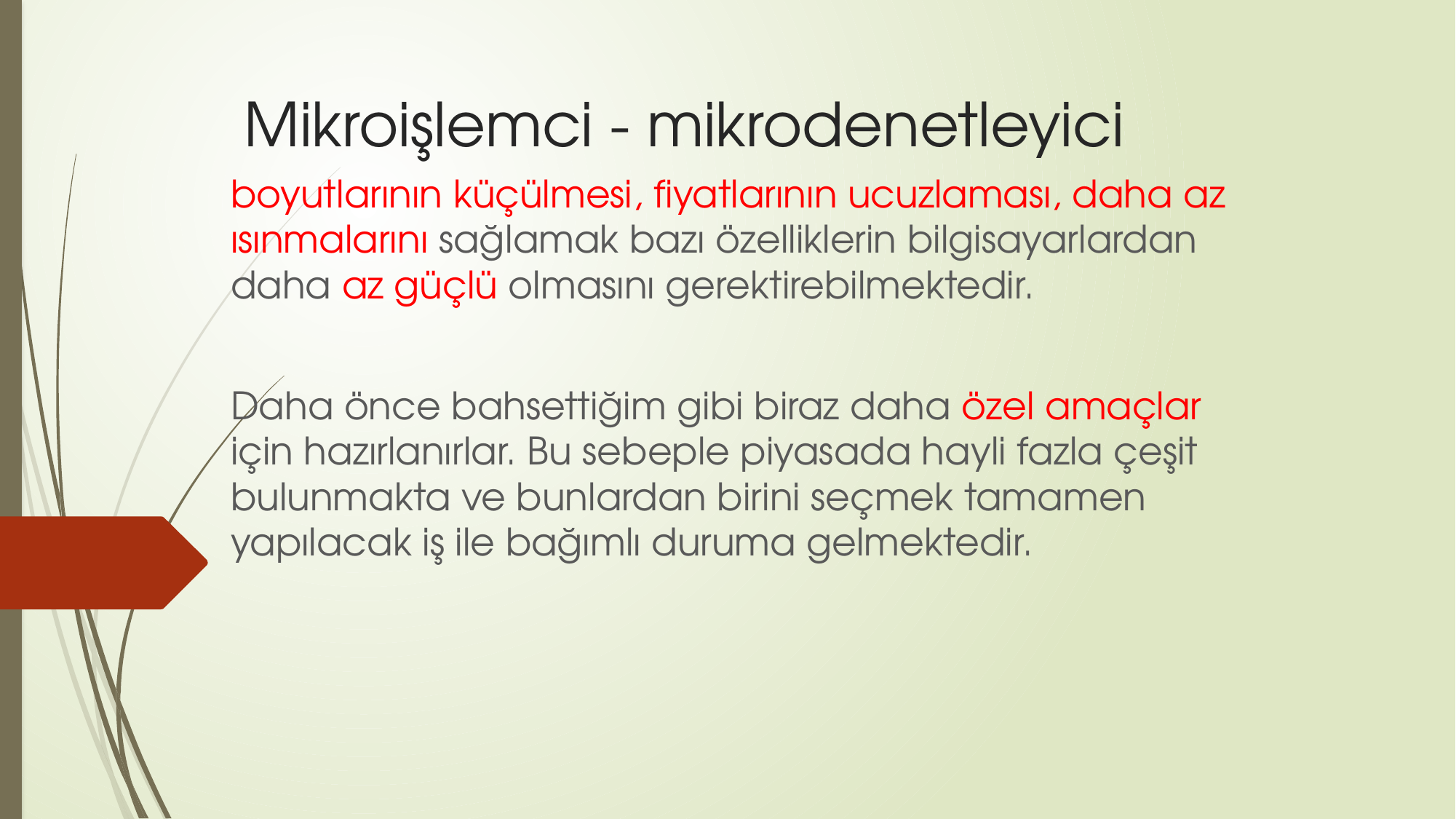

# Mikroişlemci - mikrodenetleyici
boyutlarının küçülmesi, fiyatlarının ucuzlaması, daha az ısınmalarını sağlamak bazı özelliklerin bilgisayarlardan daha az güçlü olmasını gerektirebilmektedir.

Daha önce bahsettiğim gibi biraz daha özel amaçlar için hazırlanırlar. Bu sebeple piyasada hayli fazla çeşit bulunmakta ve bunlardan birini seçmek tamamen yapılacak iş ile bağımlı duruma gelmektedir.